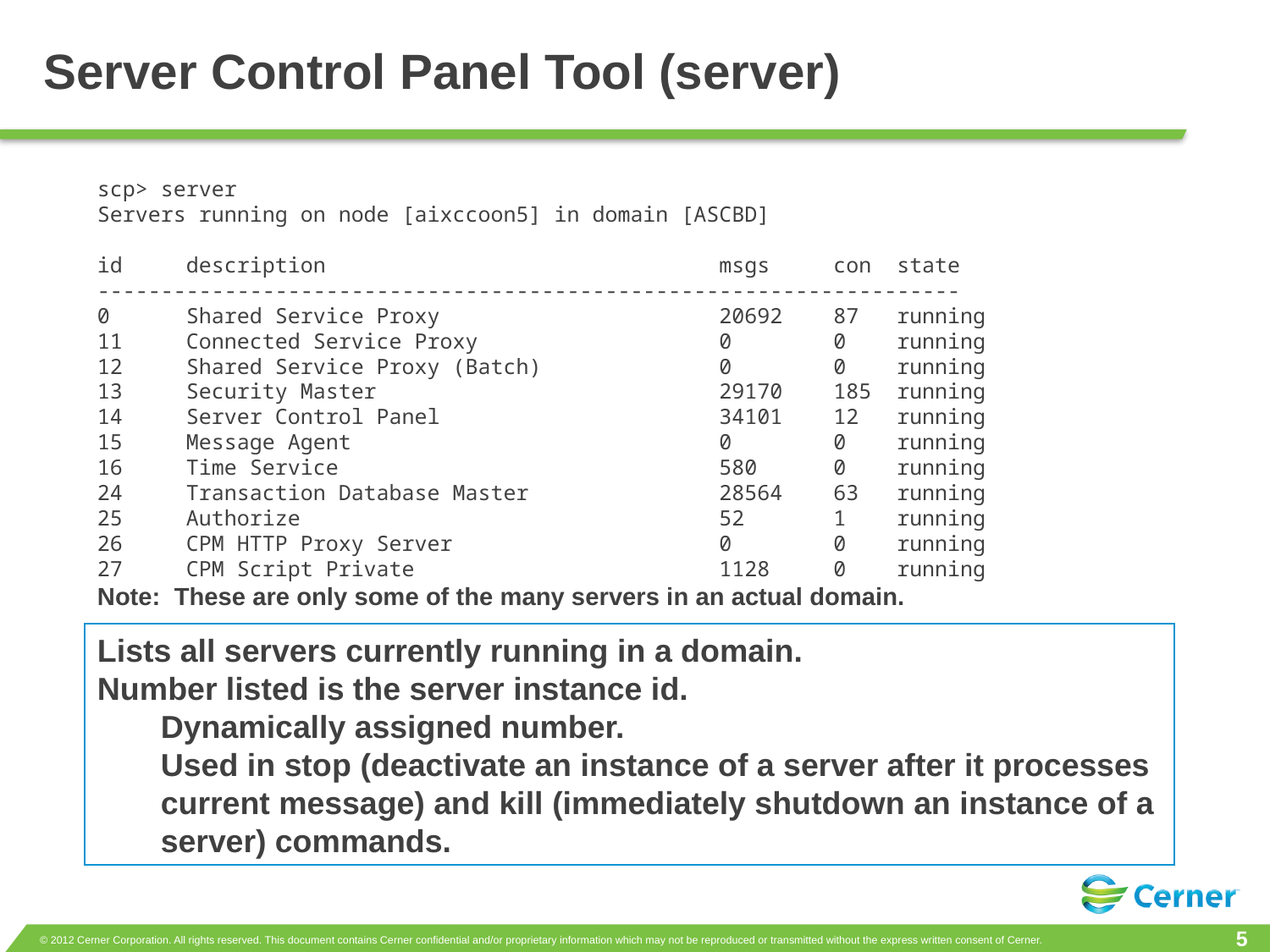

# Server Control Panel Tool (server)
scp> server
Servers running on node [aixccoon5] in domain [ASCBD]

id     description                               msgs     con  state
--------------------------------------------------------------------
0      Shared Service Proxy                      20692    87   running
11     Connected Service Proxy                   0        0    running
12     Shared Service Proxy (Batch)              0        0    running
13     Security Master                           29170    185  running
14     Server Control Panel                      34101    12   running
15     Message Agent                             0        0    running
16     Time Service                              580      0    running
24     Transaction Database Master               28564    63   running
25     Authorize                                 52       1    running
26     CPM HTTP Proxy Server                     0        0    running
27     CPM Script Private                        1128     0    running
Note:  These are only some of the many servers in an actual domain.

Lists all servers currently running in a domain.
Number listed is the server instance id.
Dynamically assigned number.
Used in stop (deactivate an instance of a server after it processes current message) and kill (immediately shutdown an instance of a server) commands.